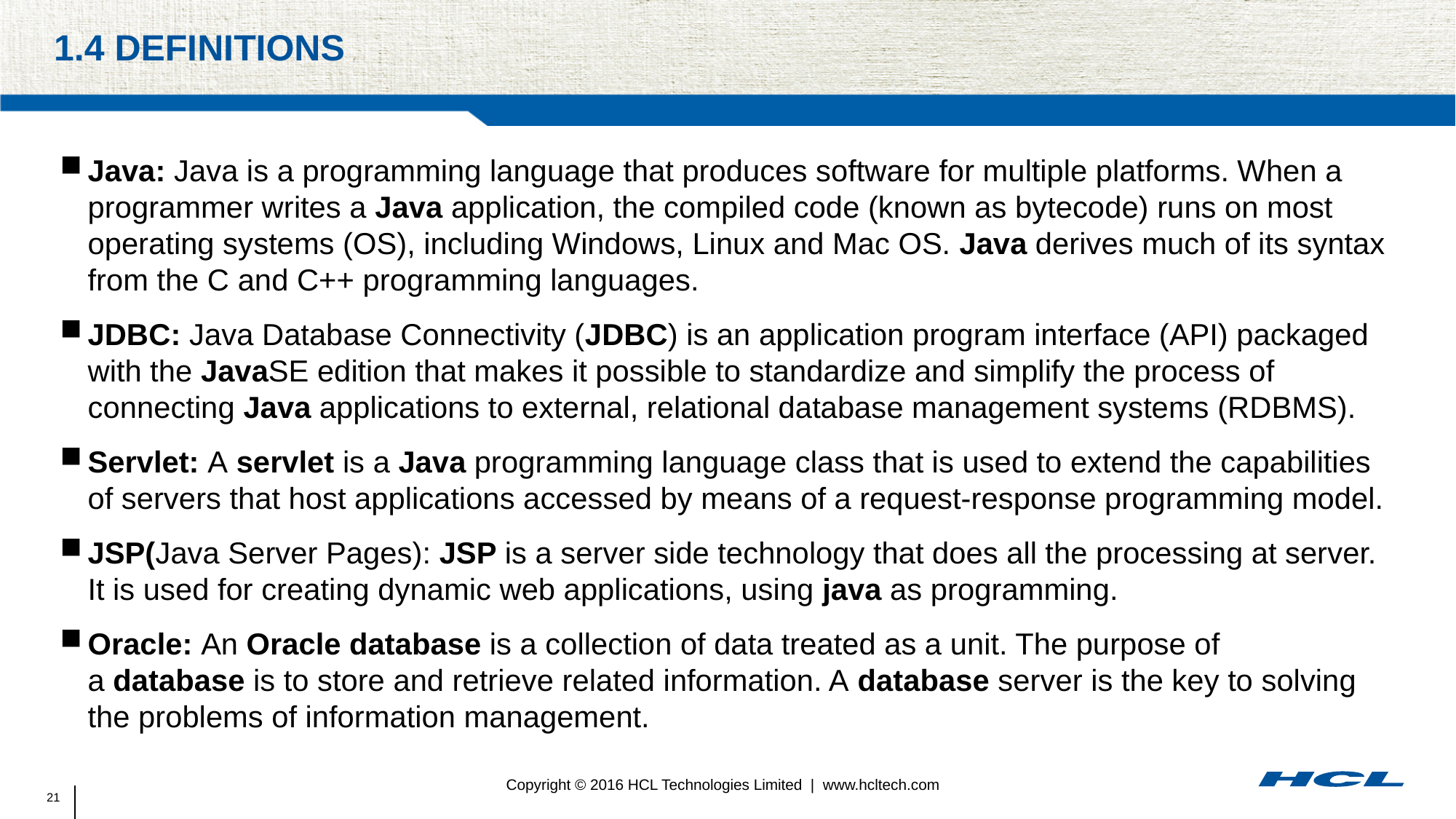

# 1.4 definitions
Java: Java is a programming language that produces software for multiple platforms. When a programmer writes a Java application, the compiled code (known as bytecode) runs on most operating systems (OS), including Windows, Linux and Mac OS. Java derives much of its syntax from the C and C++ programming languages.
JDBC: Java Database Connectivity (JDBC) is an application program interface (API) packaged with the JavaSE edition that makes it possible to standardize and simplify the process of connecting Java applications to external, relational database management systems (RDBMS).
Servlet: A servlet is a Java programming language class that is used to extend the capabilities of servers that host applications accessed by means of a request-response programming model.
JSP(Java Server Pages): JSP is a server side technology that does all the processing at server. It is used for creating dynamic web applications, using java as programming.
Oracle: An Oracle database is a collection of data treated as a unit. The purpose of a database is to store and retrieve related information. A database server is the key to solving the problems of information management.